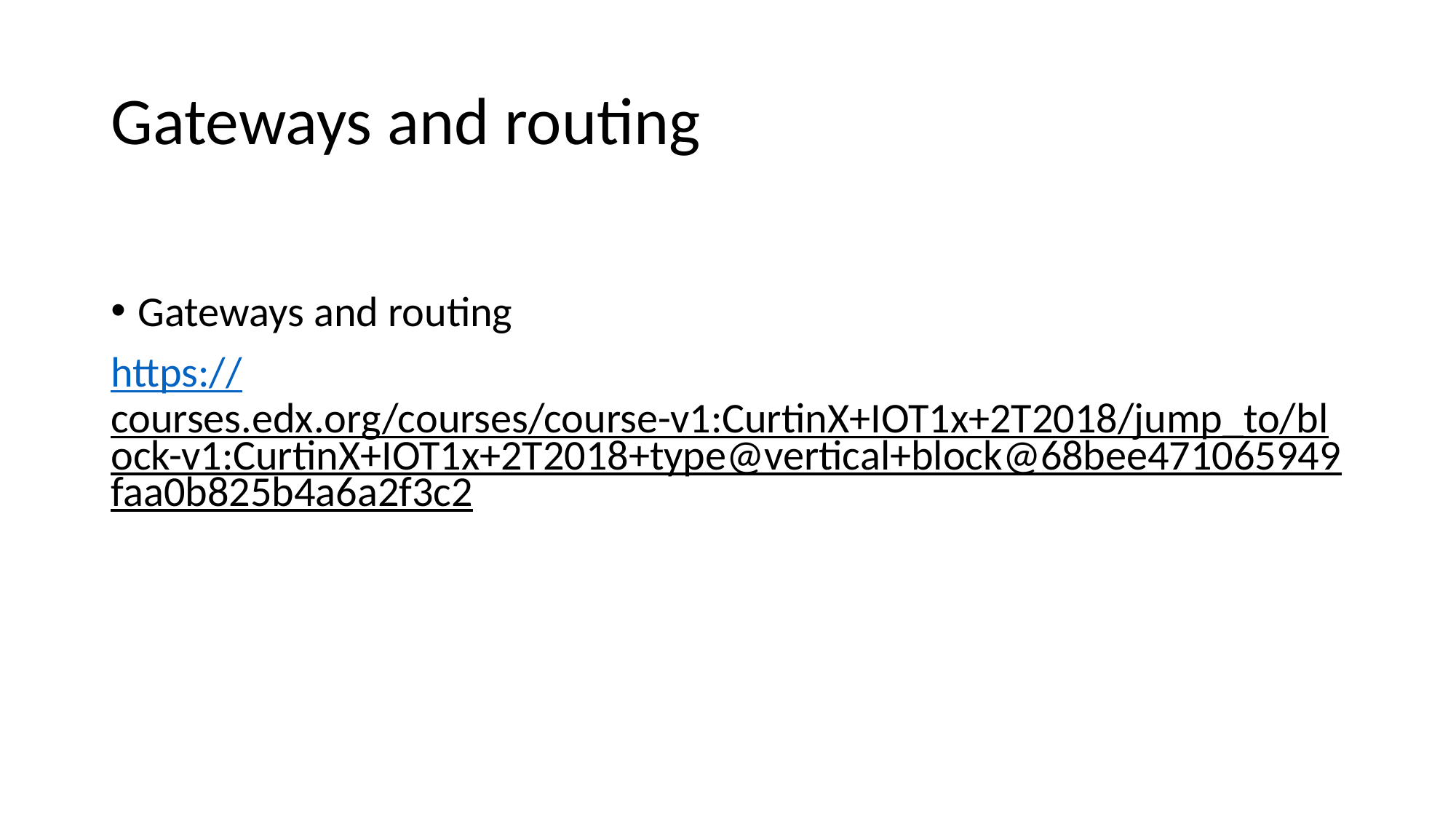

# Gateways and routing

Gateways and routing
https://courses.edx.org/courses/course-v1:CurtinX+IOT1x+2T2018/jump_to/block-v1:CurtinX+IOT1x+2T2018+type@vertical+block@68bee471065949faa0b825b4a6a2f3c2